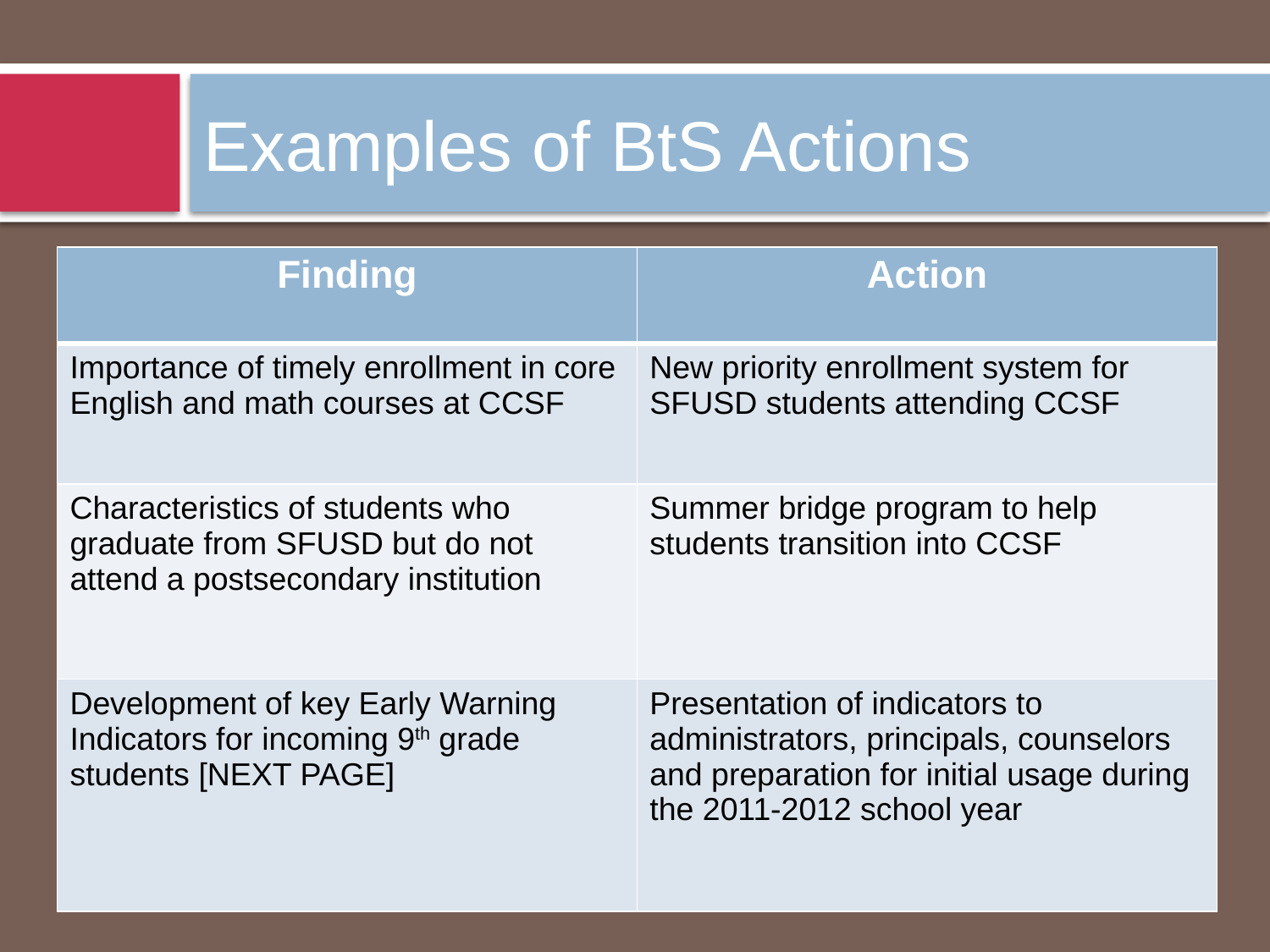

# Examples of BtS Actions
| Finding | Action |
| --- | --- |
| Importance of timely enrollment in core English and math courses at CCSF | New priority enrollment system for SFUSD students attending CCSF |
| Characteristics of students who graduate from SFUSD but do not attend a postsecondary institution | Summer bridge program to help students transition into CCSF |
| Development of key Early Warning Indicators for incoming 9th grade students [NEXT PAGE] | Presentation of indicators to administrators, principals, counselors and preparation for initial usage during the 2011-2012 school year |